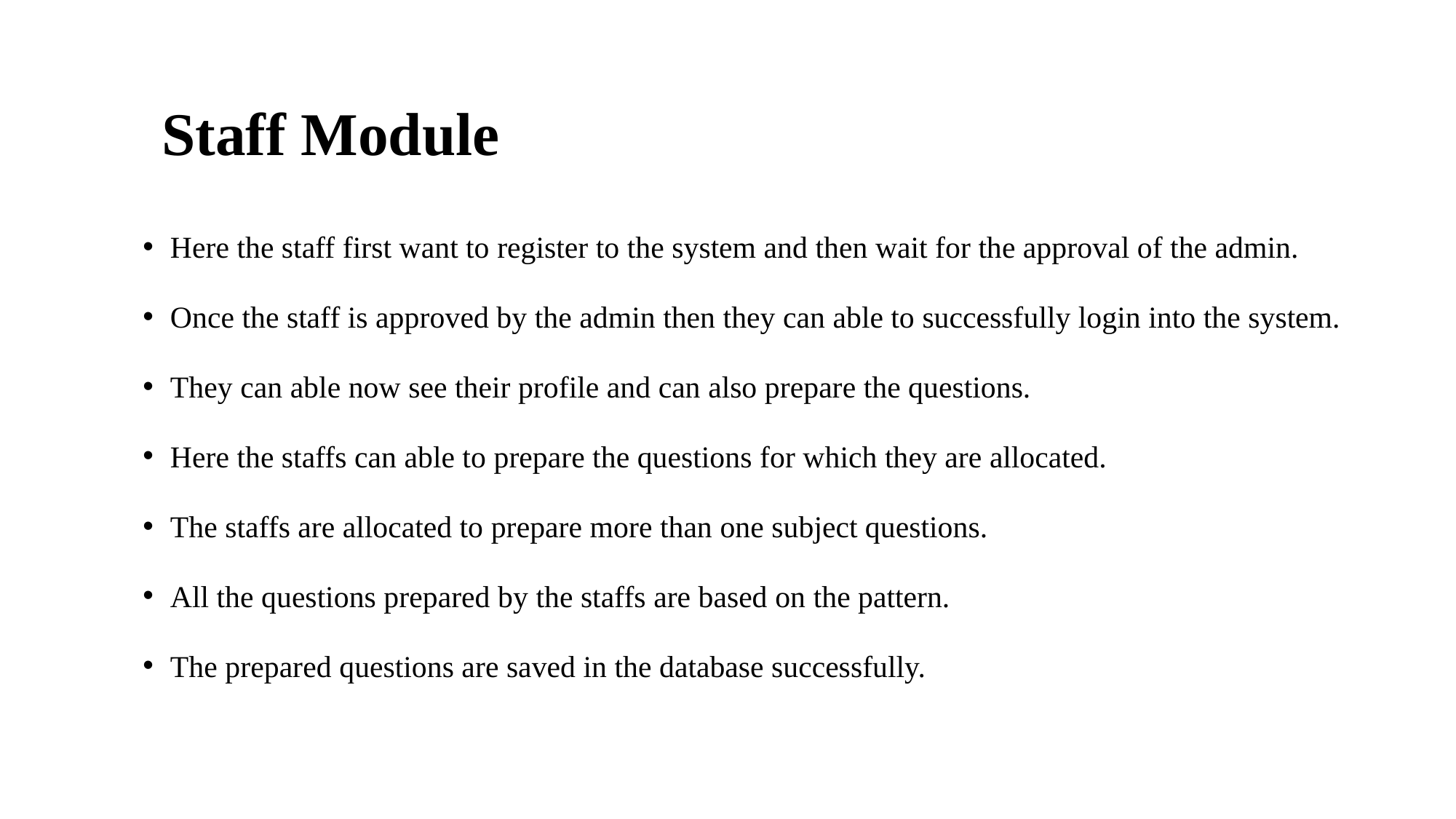

# Staff Module
Here the staff first want to register to the system and then wait for the approval of the admin.
Once the staff is approved by the admin then they can able to successfully login into the system.
They can able now see their profile and can also prepare the questions.
Here the staffs can able to prepare the questions for which they are allocated.
The staffs are allocated to prepare more than one subject questions.
All the questions prepared by the staffs are based on the pattern.
The prepared questions are saved in the database successfully.